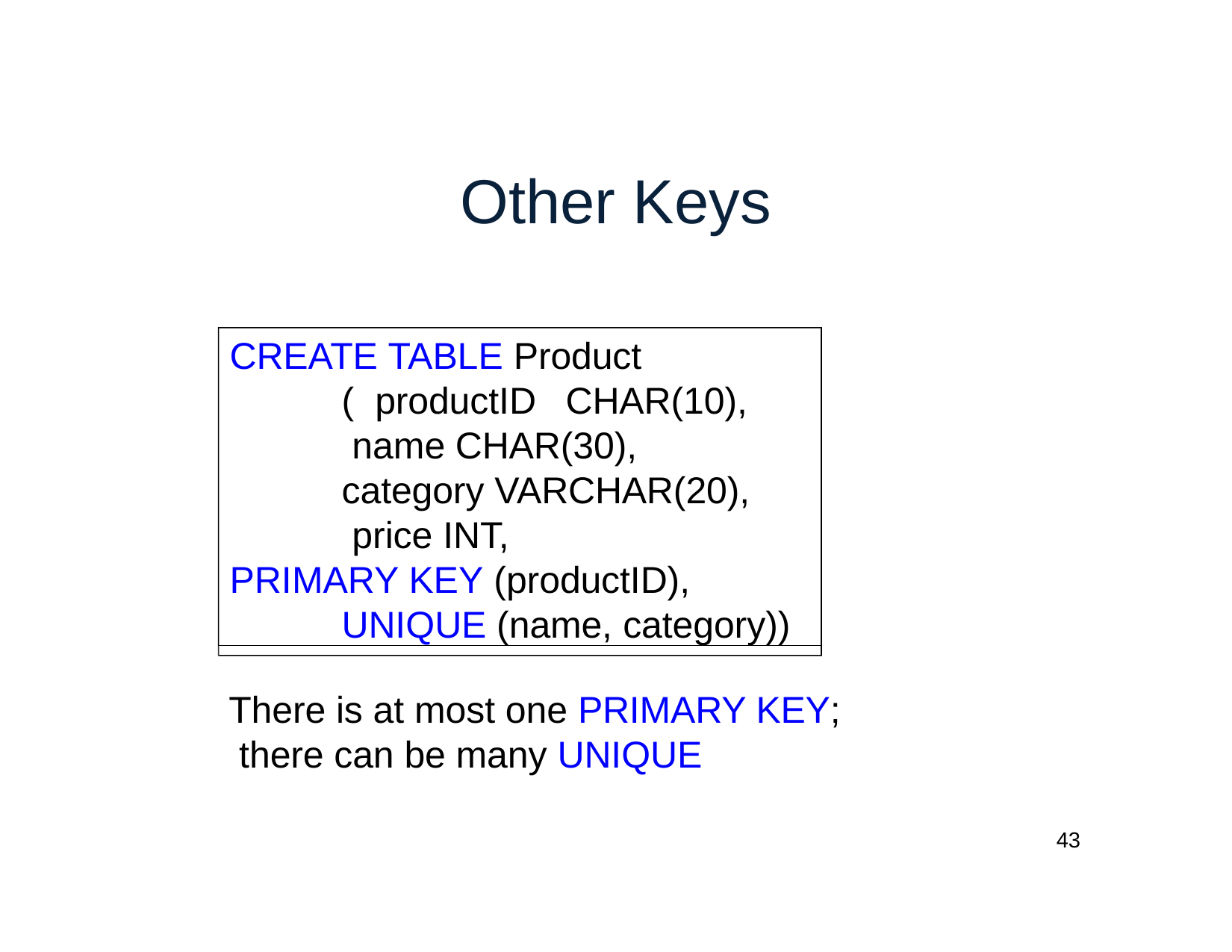

# Other Keys

CREATE TABLE Product (  productID	CHAR(10),  name CHAR(30),  category VARCHAR(20),  price INT,
PRIMARY KEY (productID),  UNIQUE (name, category))
There is at most one PRIMARY KEY;  there can be many UNIQUE
43